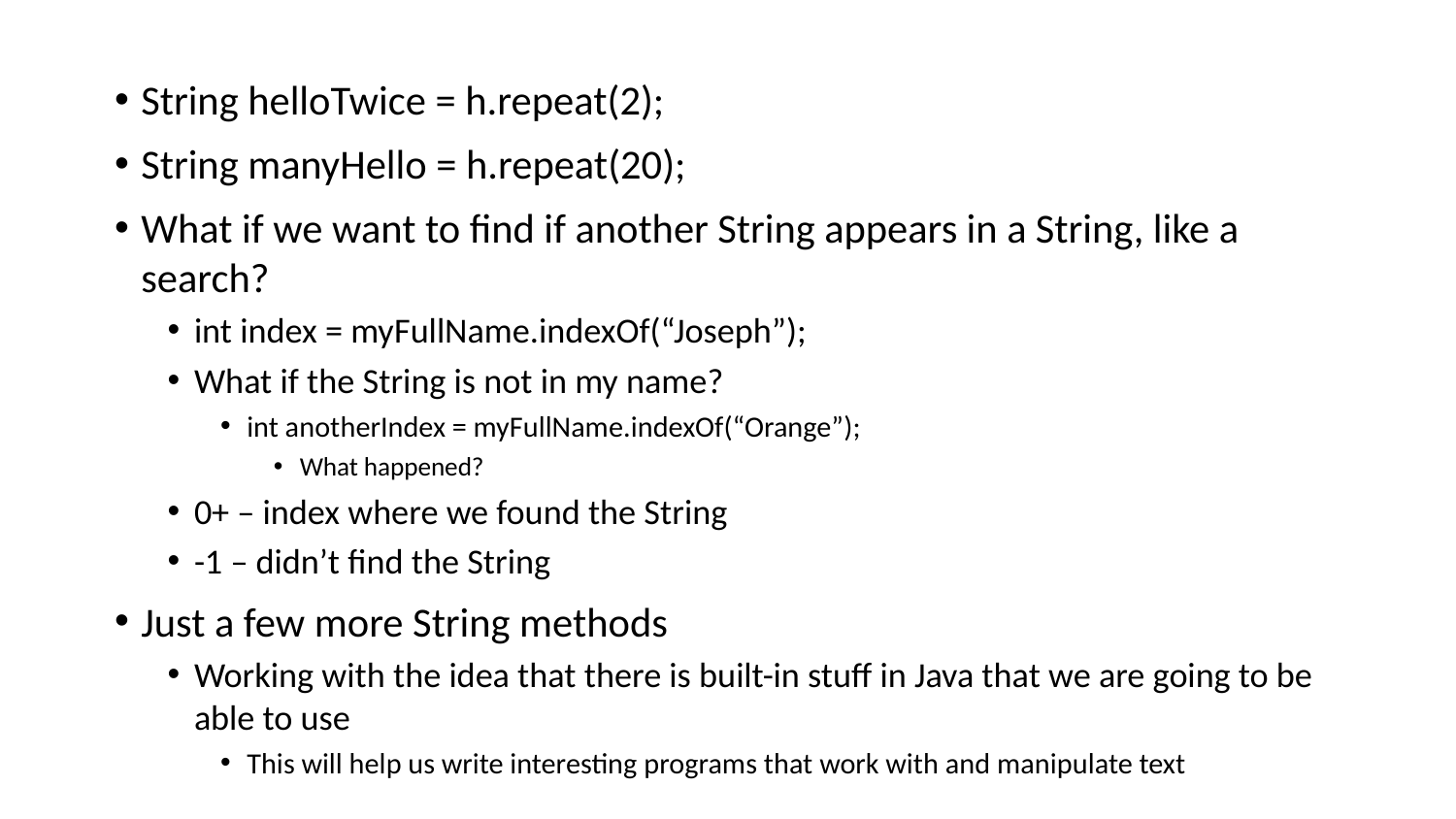

String helloTwice = h.repeat(2);
String manyHello = h.repeat(20);
What if we want to find if another String appears in a String, like a search?
int index = myFullName.indexOf(“Joseph”);
What if the String is not in my name?
int anotherIndex = myFullName.indexOf(“Orange”);
What happened?
0+ – index where we found the String
-1 – didn’t find the String
Just a few more String methods
Working with the idea that there is built-in stuff in Java that we are going to be able to use
This will help us write interesting programs that work with and manipulate text